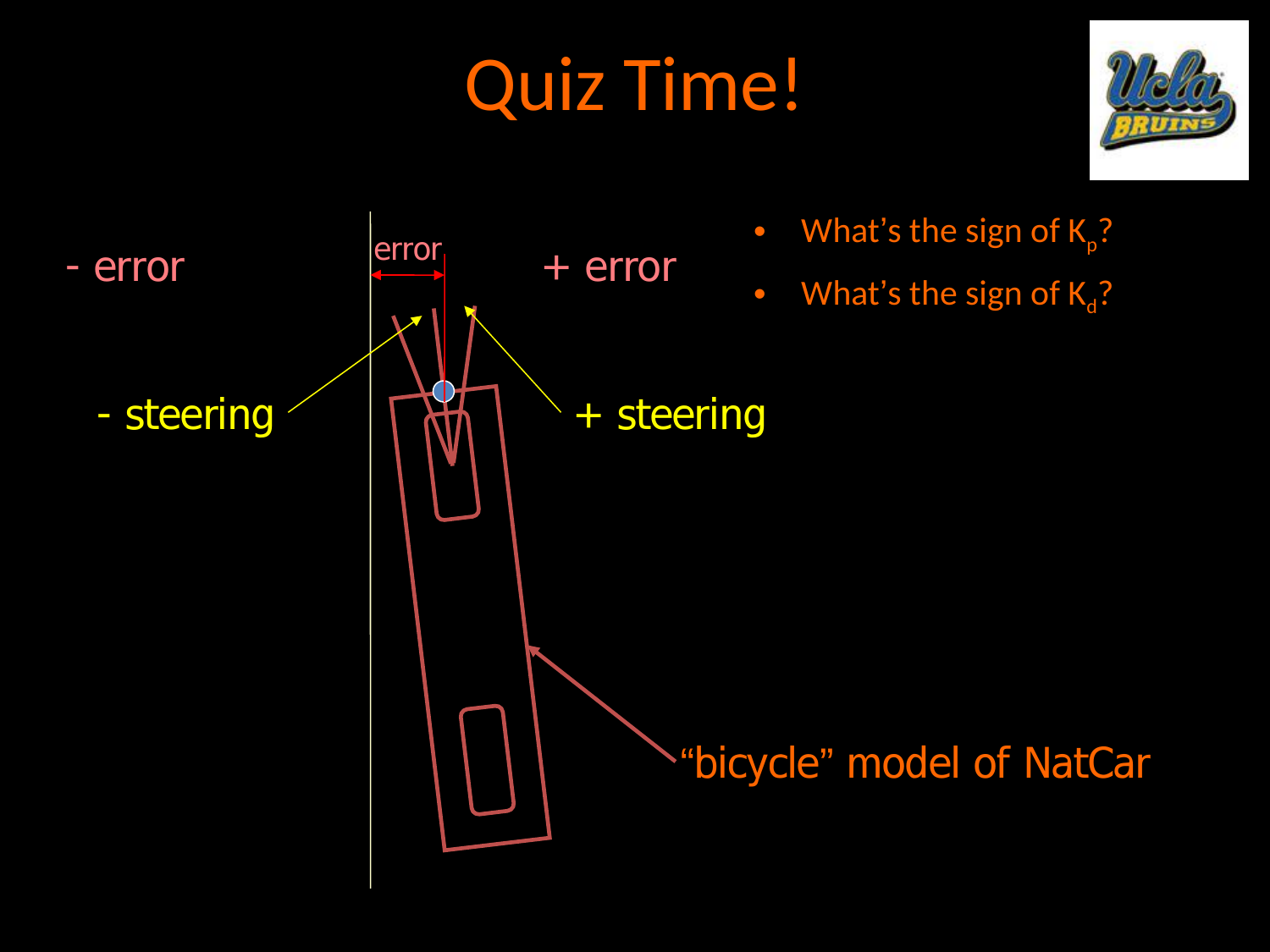

# Quiz Time!
What’s the sign of Kp?
What’s the sign of Kd?

error
- error
+ error

- steering

+ steering

“bicycle” model of NatCar